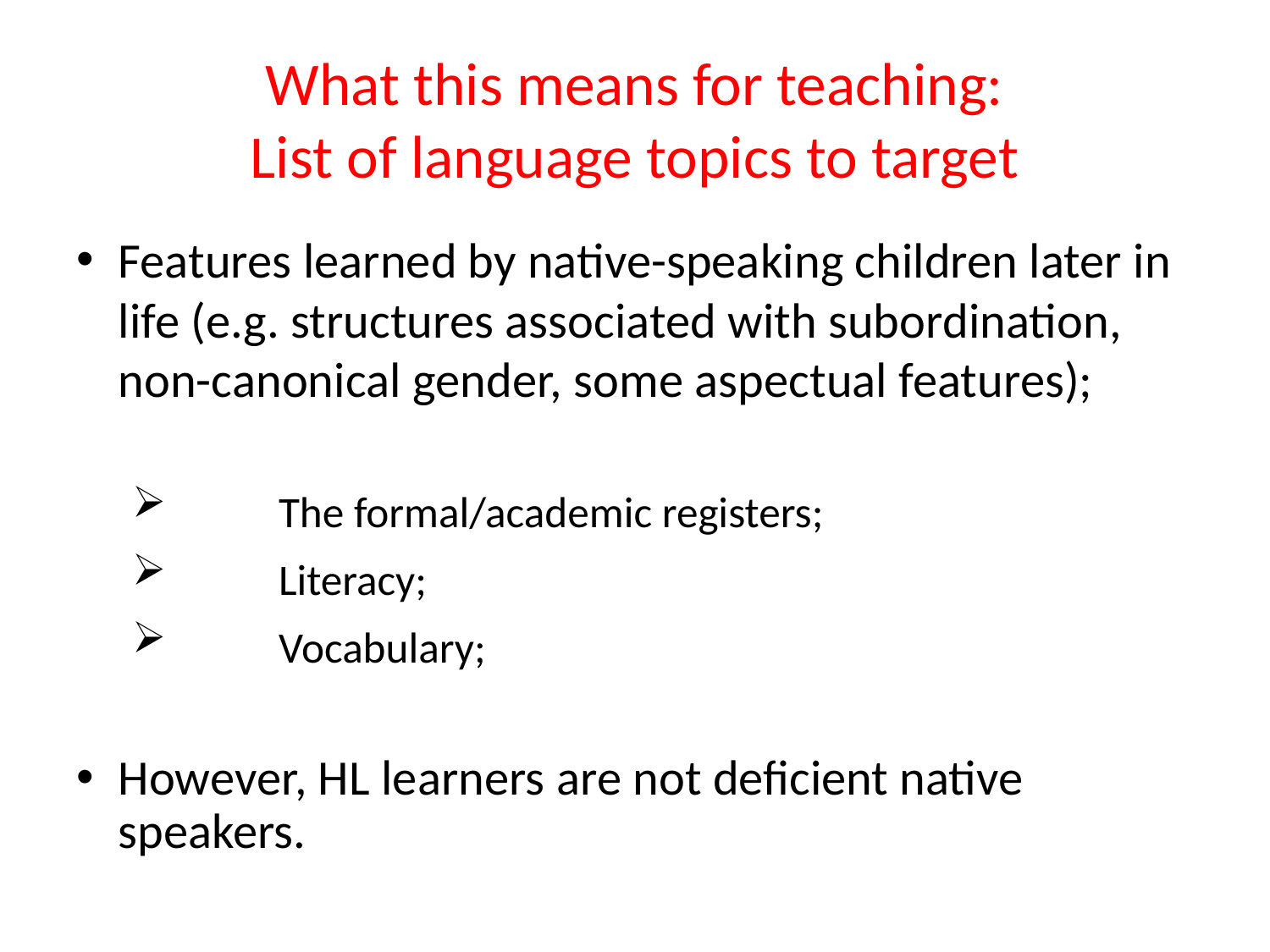

# What this means for teaching: List of language topics to target
Features learned by native-speaking children later in life (e.g. structures associated with subordination, non-canonical gender, some aspectual features);

	The formal/academic registers;

	Literacy;

	Vocabulary;

However, HL learners are not deficient native speakers.